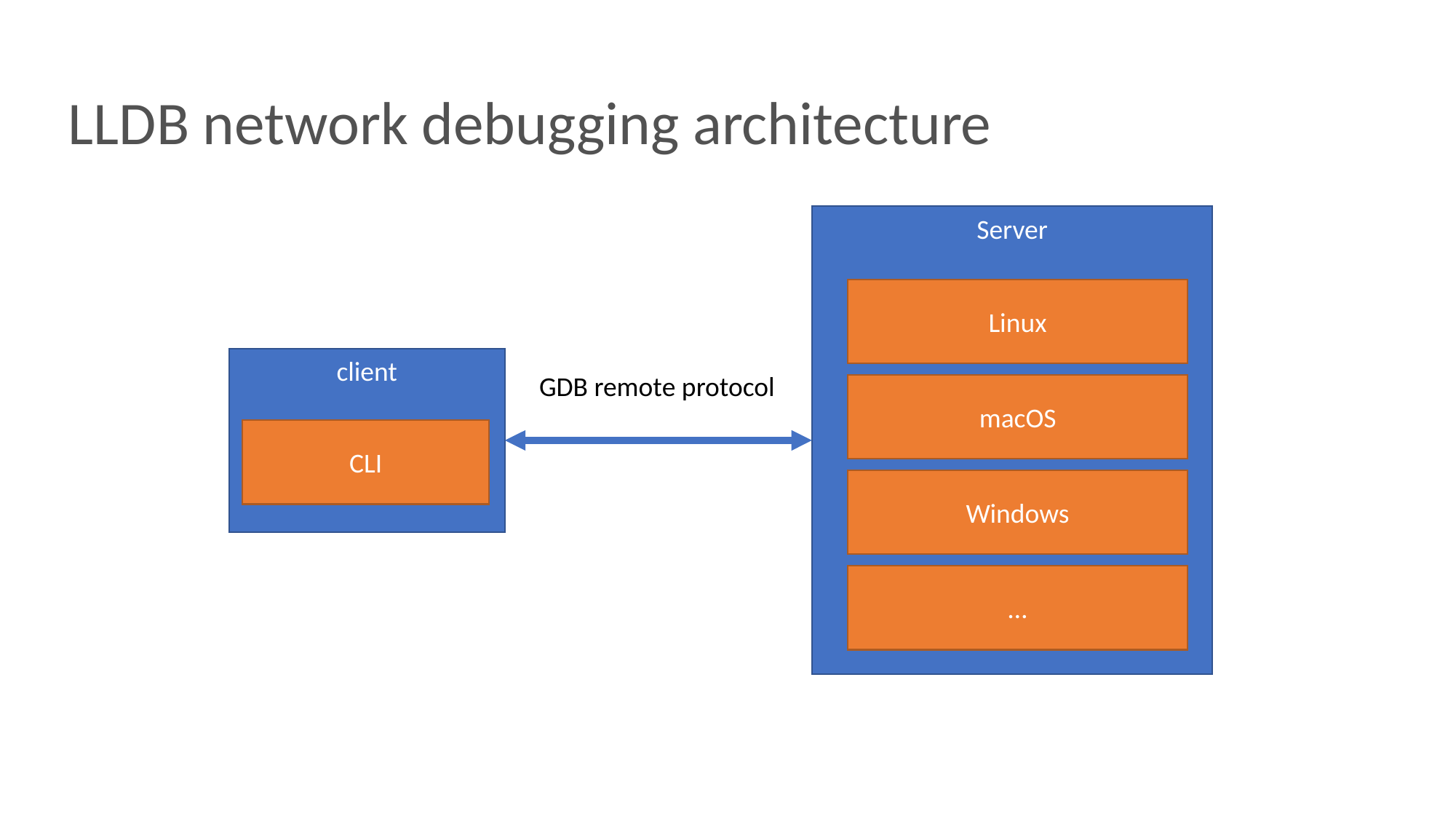

# LLDB network debugging architecture
Server
Linux
client
GDB remote protocol
macOS
CLI
Windows
…